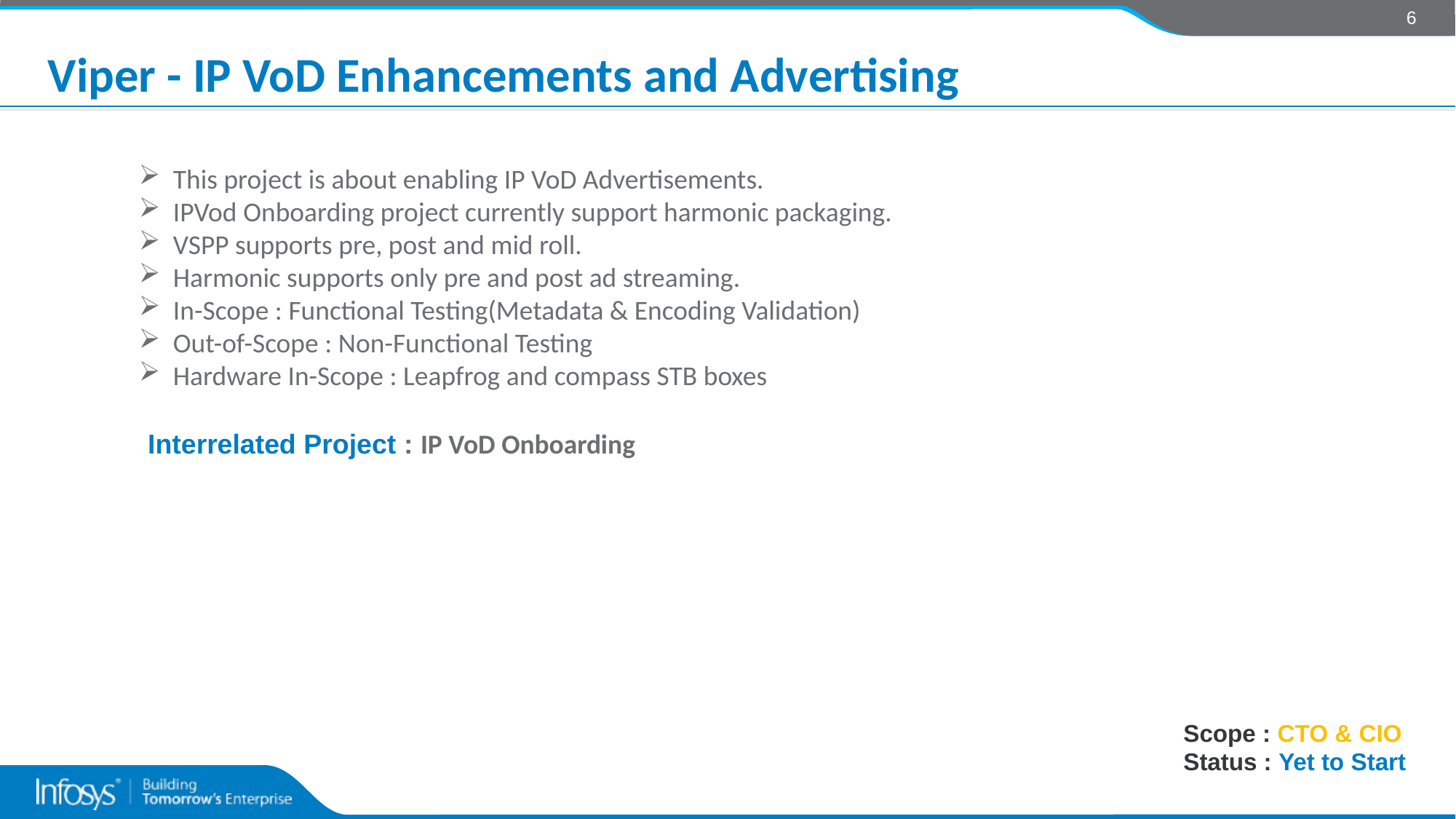

6
# Viper - IP VoD Enhancements and Advertising
This project is about enabling IP VoD Advertisements.
IPVod Onboarding project currently support harmonic packaging.
VSPP supports pre, post and mid roll.
Harmonic supports only pre and post ad streaming.
In-Scope : Functional Testing(Metadata & Encoding Validation)
Out-of-Scope : Non-Functional Testing
Hardware In-Scope : Leapfrog and compass STB boxes

Interrelated Project : IP VoD Onboarding
Scope : CTO & CIO
Status : Yet to Start